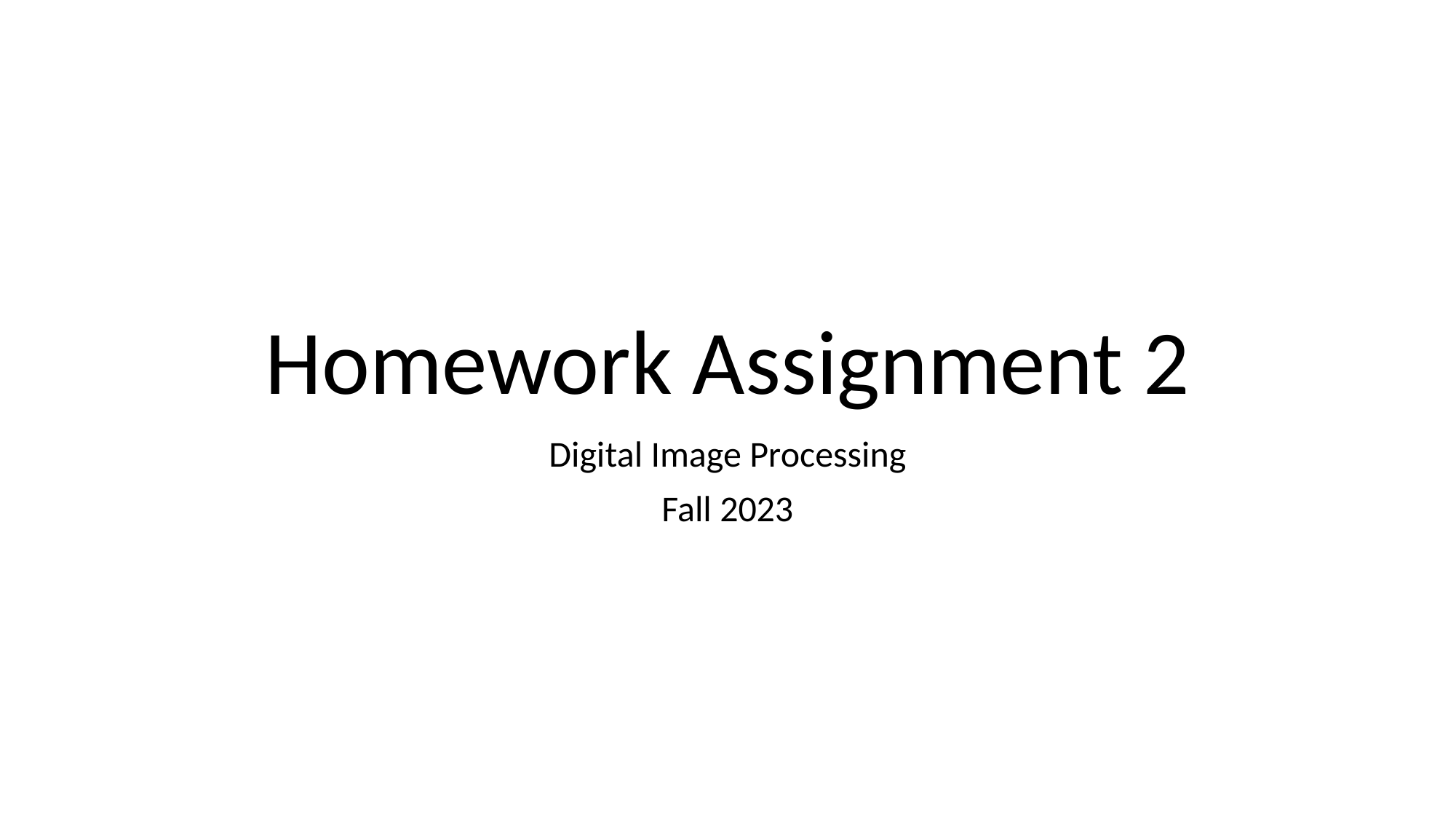

# Homework Assignment 2
Digital Image Processing
Fall 2023